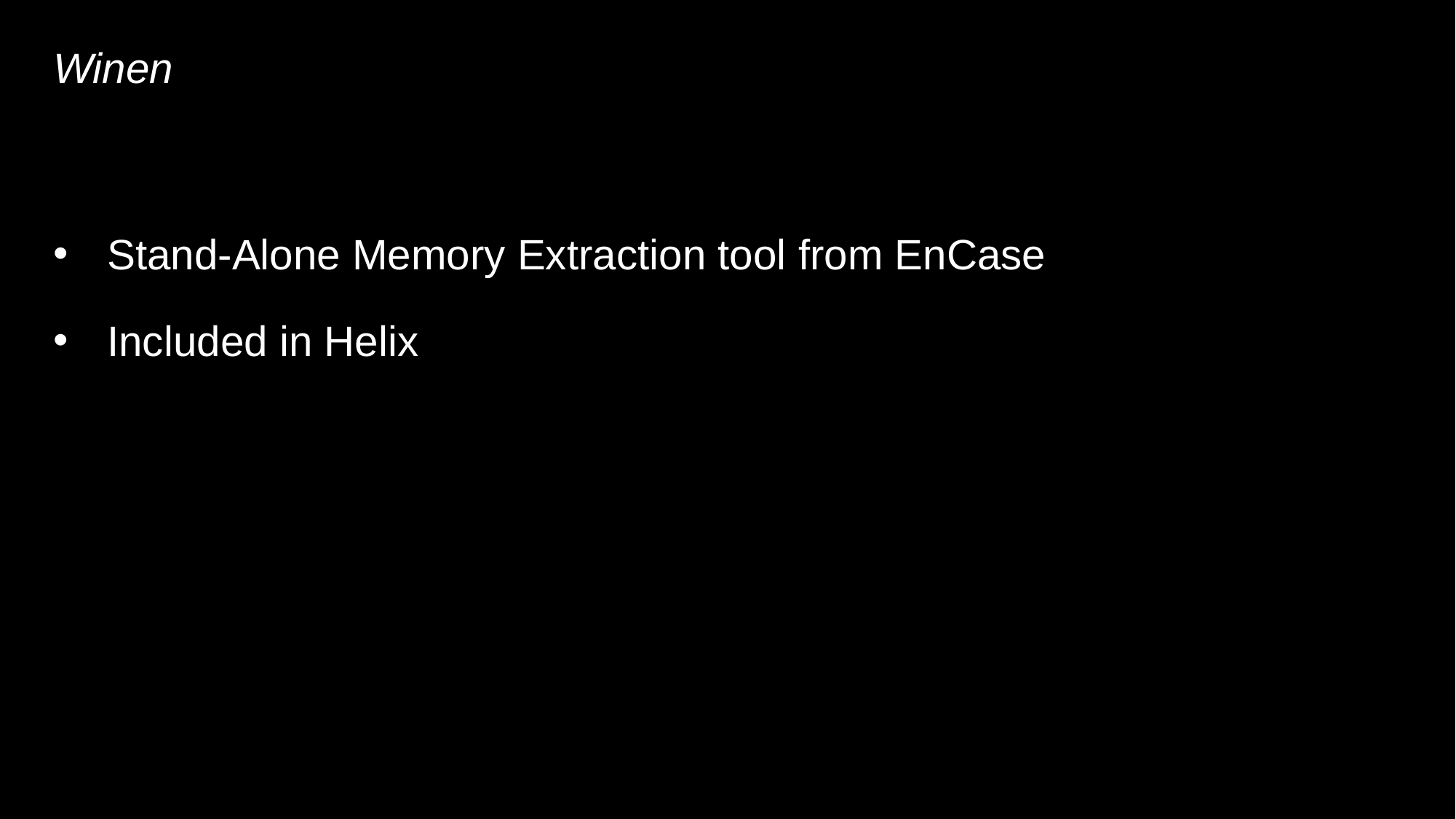

# Winen
Stand-Alone Memory Extraction tool from EnCase
Included in Helix